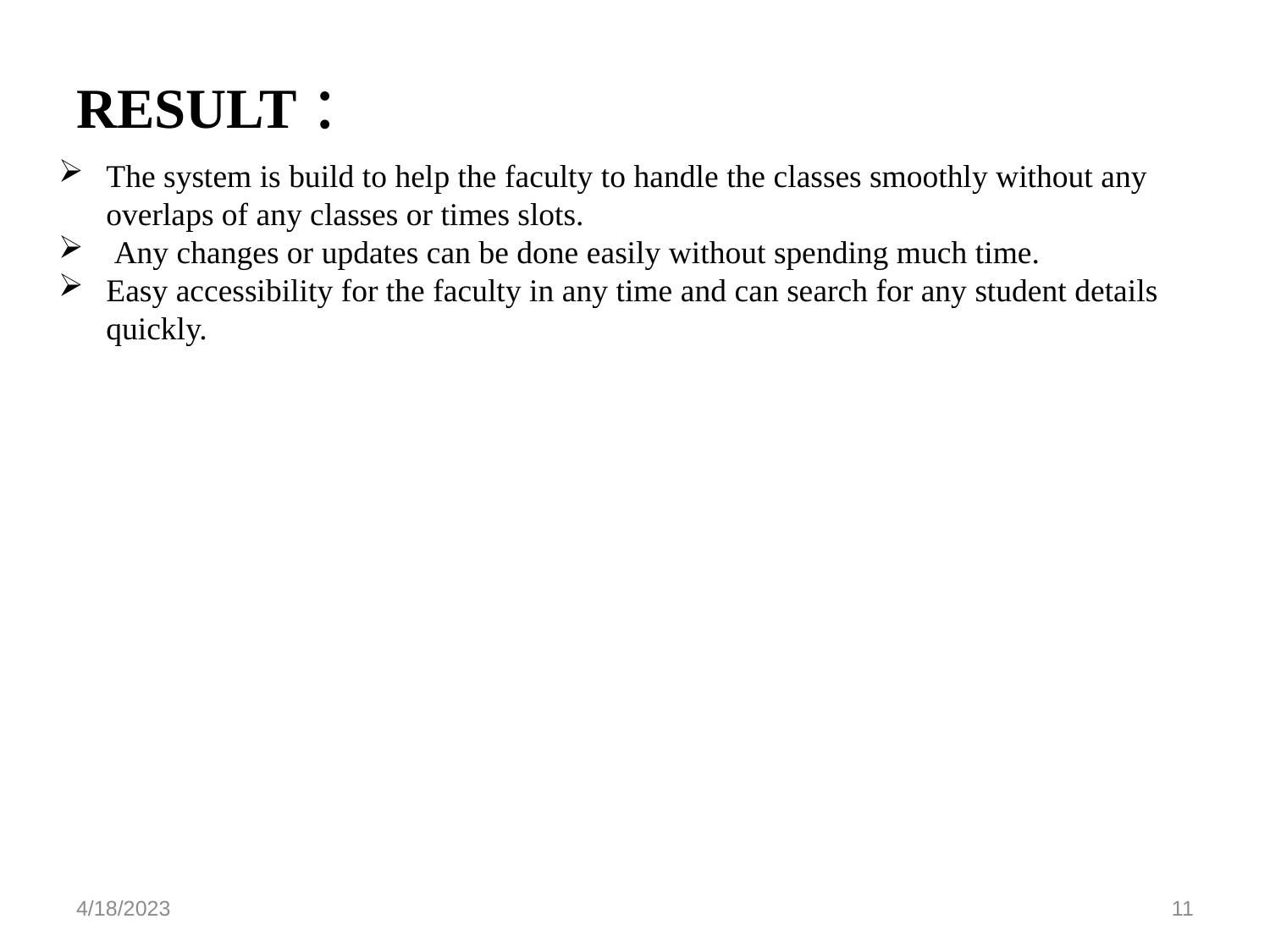

# RESULT :
The system is build to help the faculty to handle the classes smoothly without any overlaps of any classes or times slots.
 Any changes or updates can be done easily without spending much time.
Easy accessibility for the faculty in any time and can search for any student details quickly.
4/18/2023
11